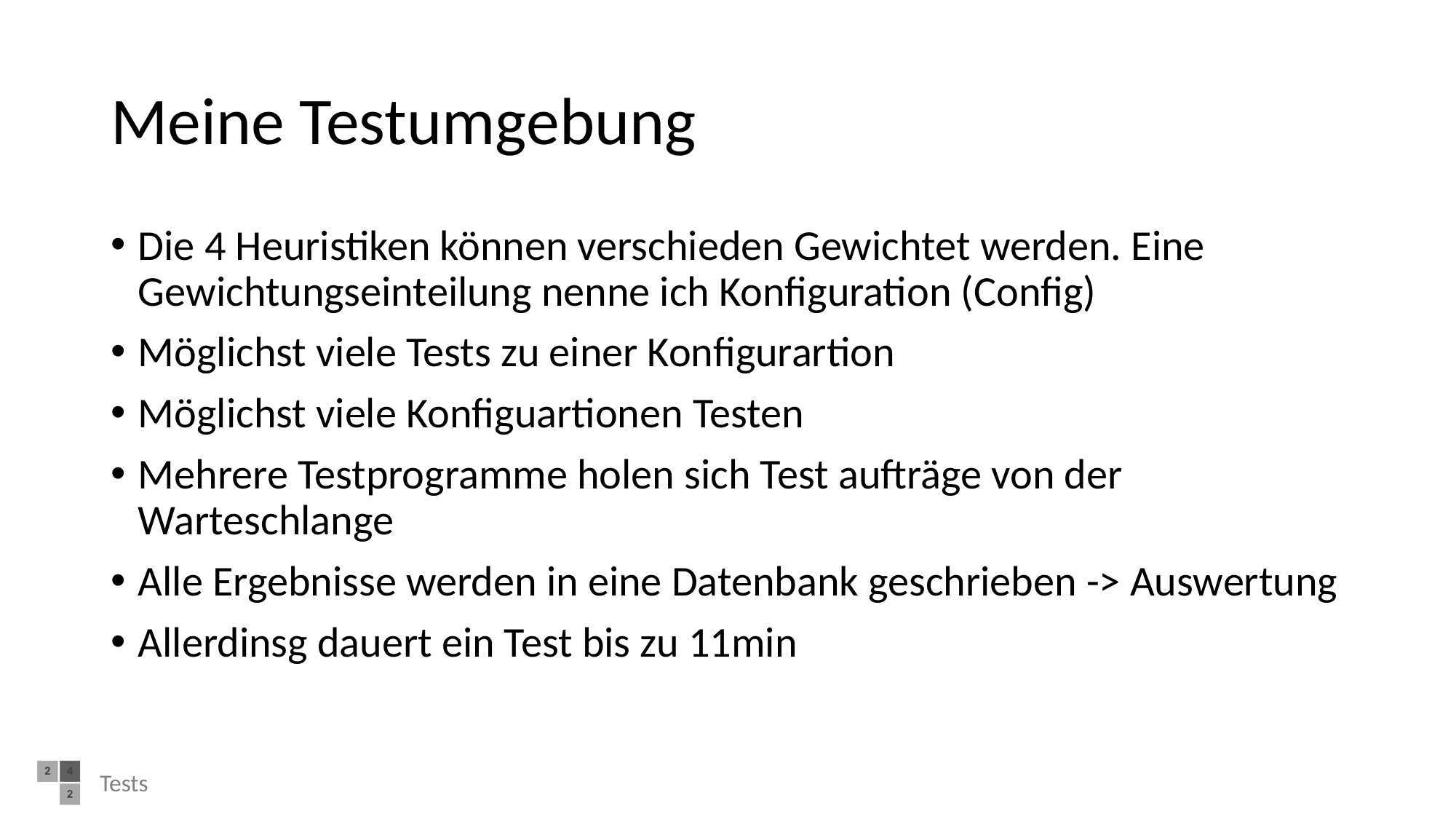

# Meine Testumgebung
Die 4 Heuristiken können verschieden Gewichtet werden. Eine Gewichtungseinteilung nenne ich Konfiguration (Config)
Möglichst viele Tests zu einer Konfigurartion
Möglichst viele Konfiguartionen Testen
Mehrere Testprogramme holen sich Test aufträge von der Warteschlange
Alle Ergebnisse werden in eine Datenbank geschrieben -> Auswertung
Allerdinsg dauert ein Test bis zu 11min

Tests